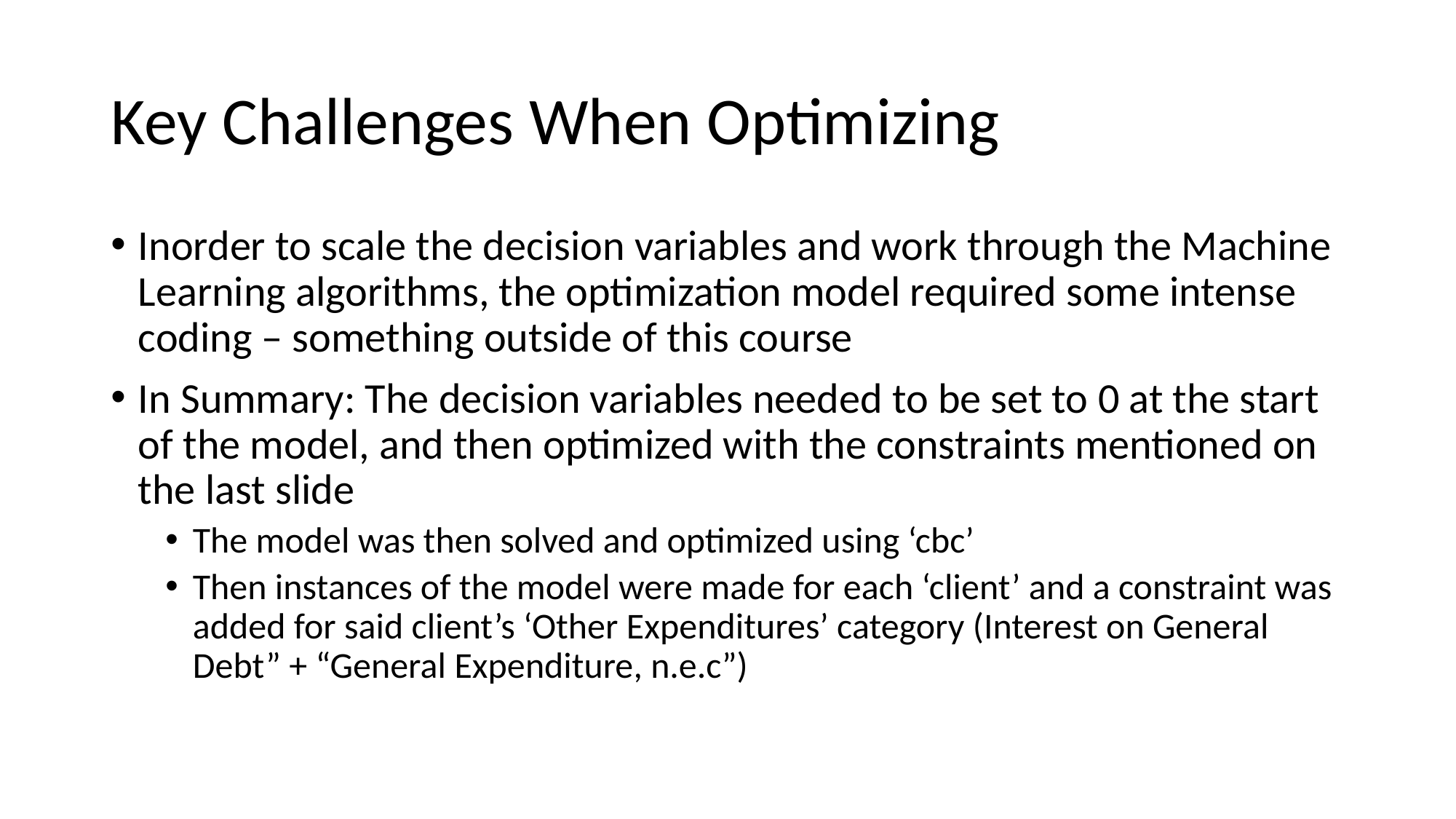

# Key Challenges When Optimizing
Inorder to scale the decision variables and work through the Machine Learning algorithms, the optimization model required some intense coding – something outside of this course
In Summary: The decision variables needed to be set to 0 at the start of the model, and then optimized with the constraints mentioned on the last slide
The model was then solved and optimized using ‘cbc’
Then instances of the model were made for each ‘client’ and a constraint was added for said client’s ‘Other Expenditures’ category (Interest on General Debt” + “General Expenditure, n.e.c”)